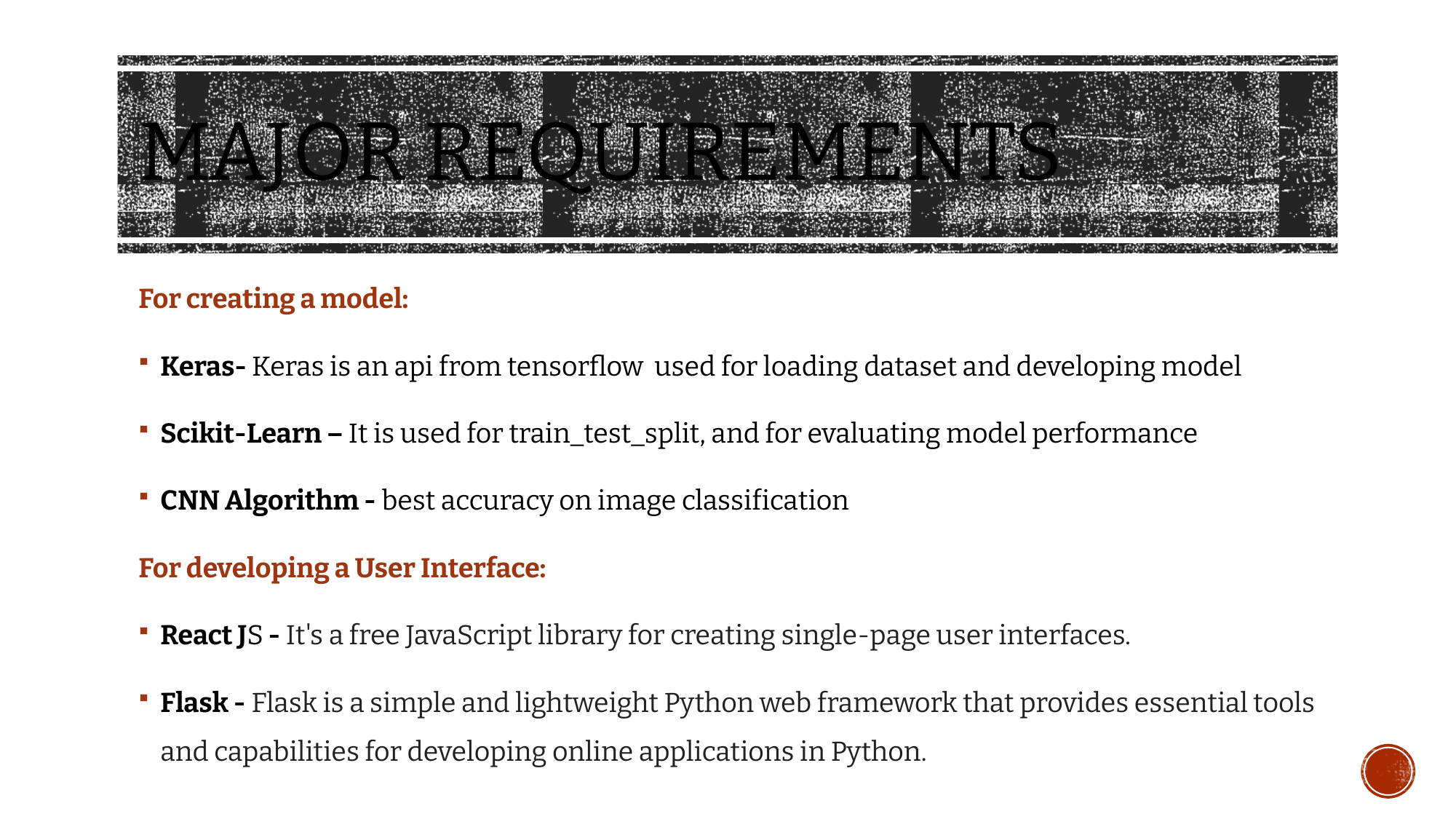

# Major Requirements

For creating a model:
Keras- Keras is an api from tensorflow  used for loading dataset and developing model
Scikit-Learn – It is used for train_test_split, and for evaluating model performance
CNN Algorithm - best accuracy on image classification
For developing a User Interface:
React JS - It's a free JavaScript library for creating single-page user interfaces.
Flask - Flask is a simple and lightweight Python web framework that provides essential tools and capabilities for developing online applications in Python.